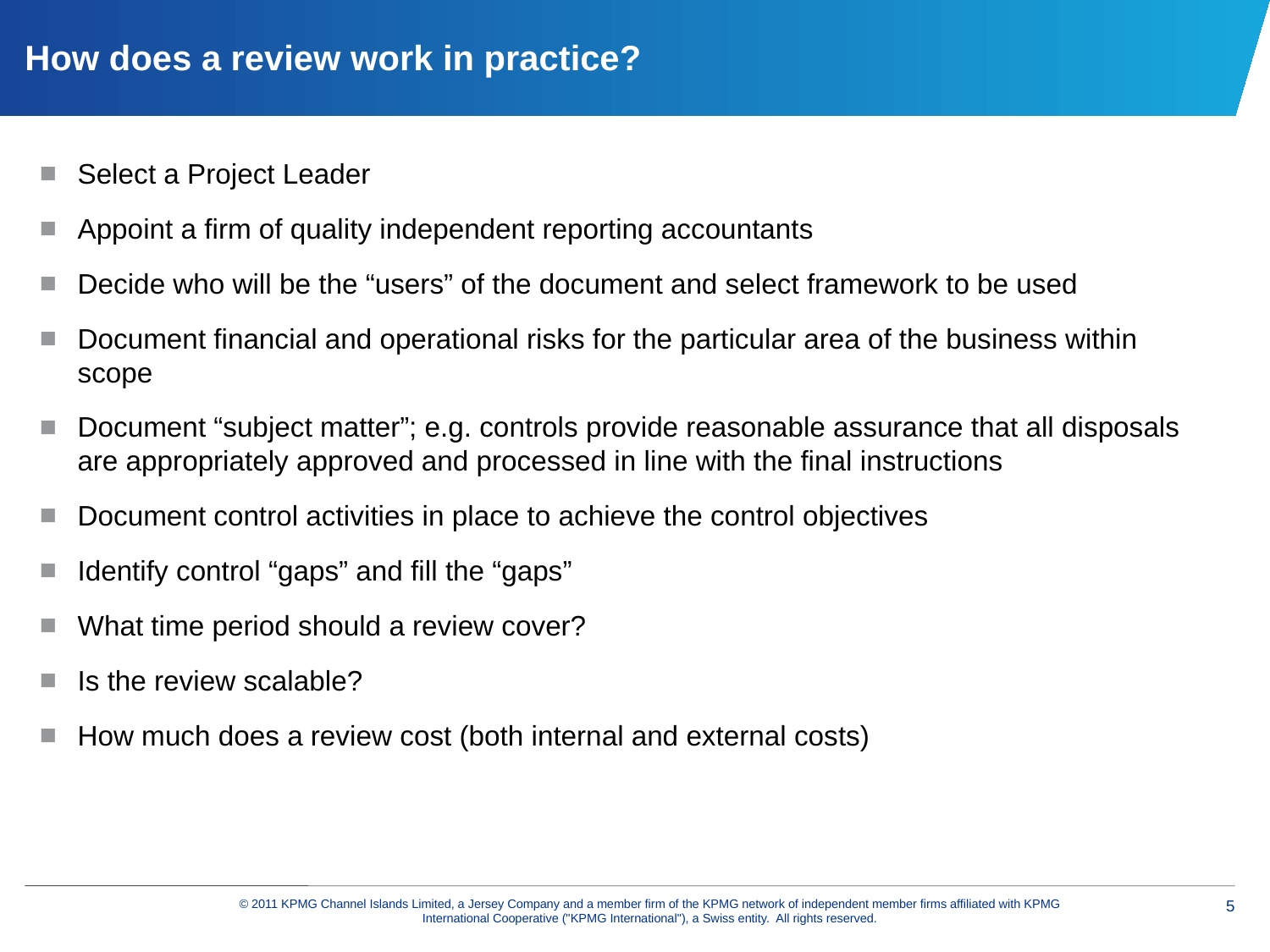

# How does a review work in practice?
Select a Project Leader
Appoint a firm of quality independent reporting accountants
Decide who will be the “users” of the document and select framework to be used
Document financial and operational risks for the particular area of the business within scope
Document “subject matter”; e.g. controls provide reasonable assurance that all disposals are appropriately approved and processed in line with the final instructions
Document control activities in place to achieve the control objectives
Identify control “gaps” and fill the “gaps”
What time period should a review cover?
Is the review scalable?
How much does a review cost (both internal and external costs)